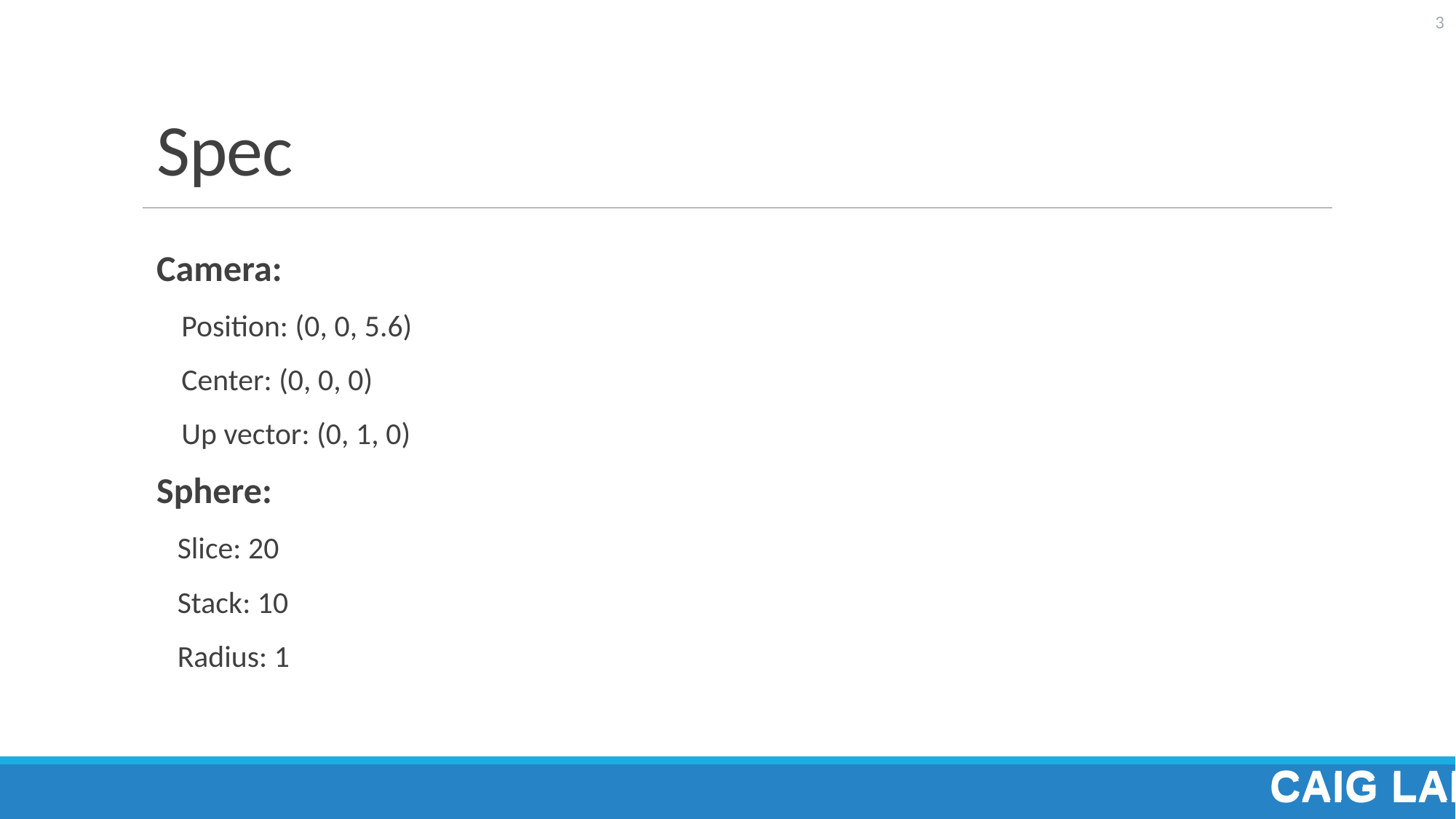

# Spec
Camera:
    Position: (0, 0, 5.6)
    Center: (0, 0, 0)
    Up vector: (0, 1, 0)
Sphere:
   Slice: 20
   Stack: 10
   Radius: 1